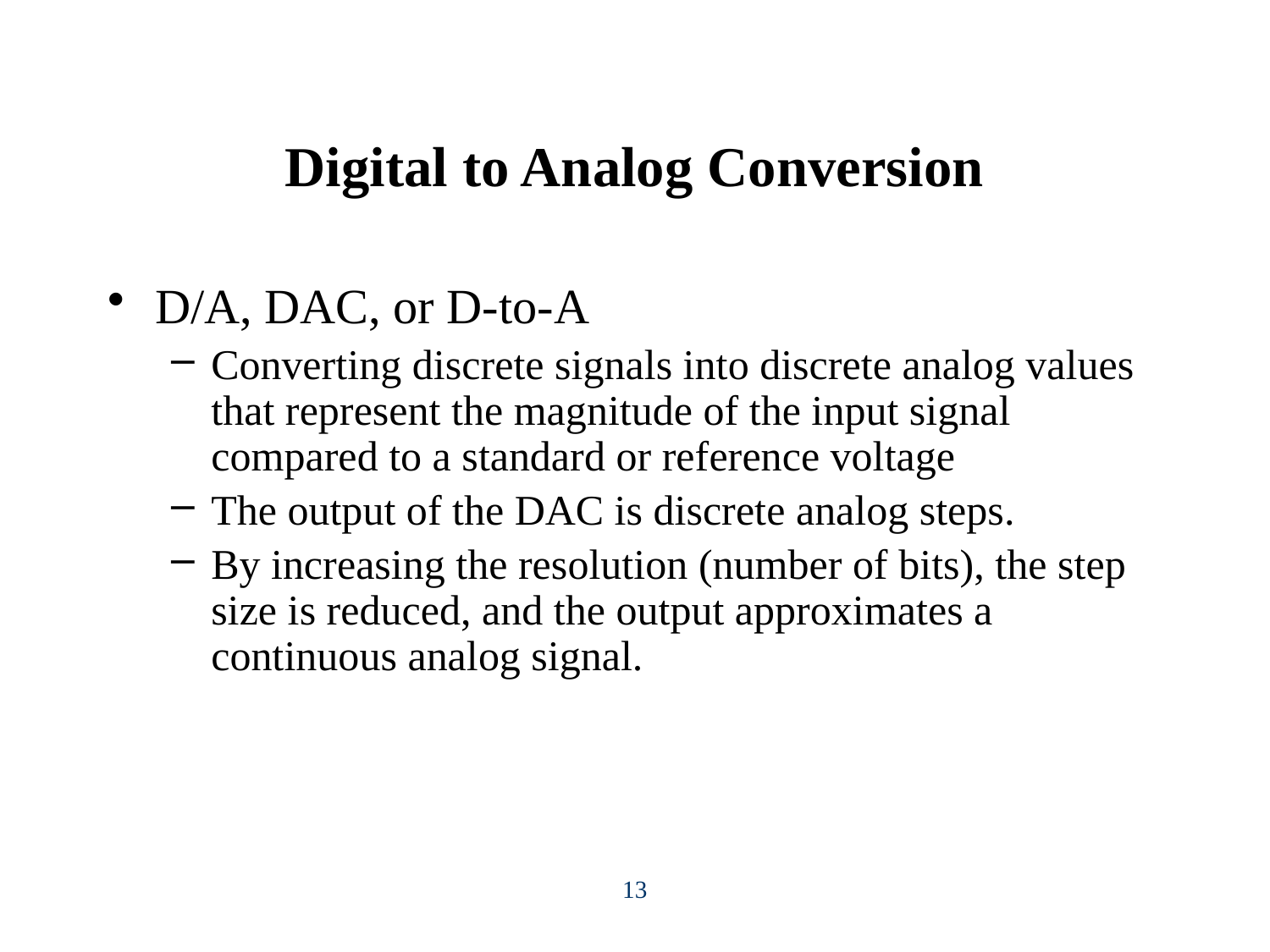

# Digital to Analog Conversion
D/A, DAC, or D-to-A
Converting discrete signals into discrete analog values that represent the magnitude of the input signal compared to a standard or reference voltage
The output of the DAC is discrete analog steps.
By increasing the resolution (number of bits), the step size is reduced, and the output approximates a continuous analog signal.
13